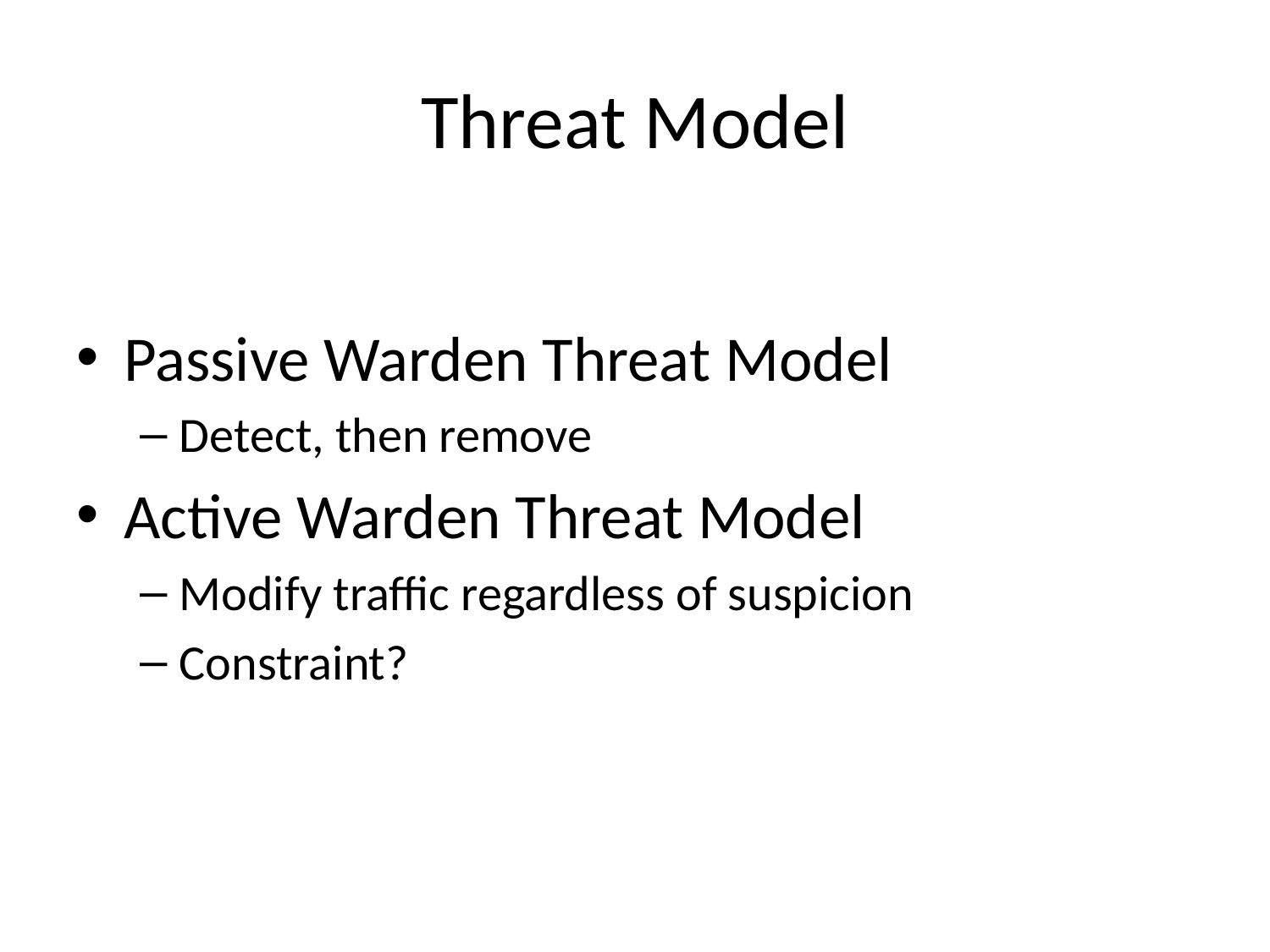

# Threat Model

Passive Warden Threat Model
Detect, then remove
Active Warden Threat Model
Modify traffic regardless of suspicion
Constraint?